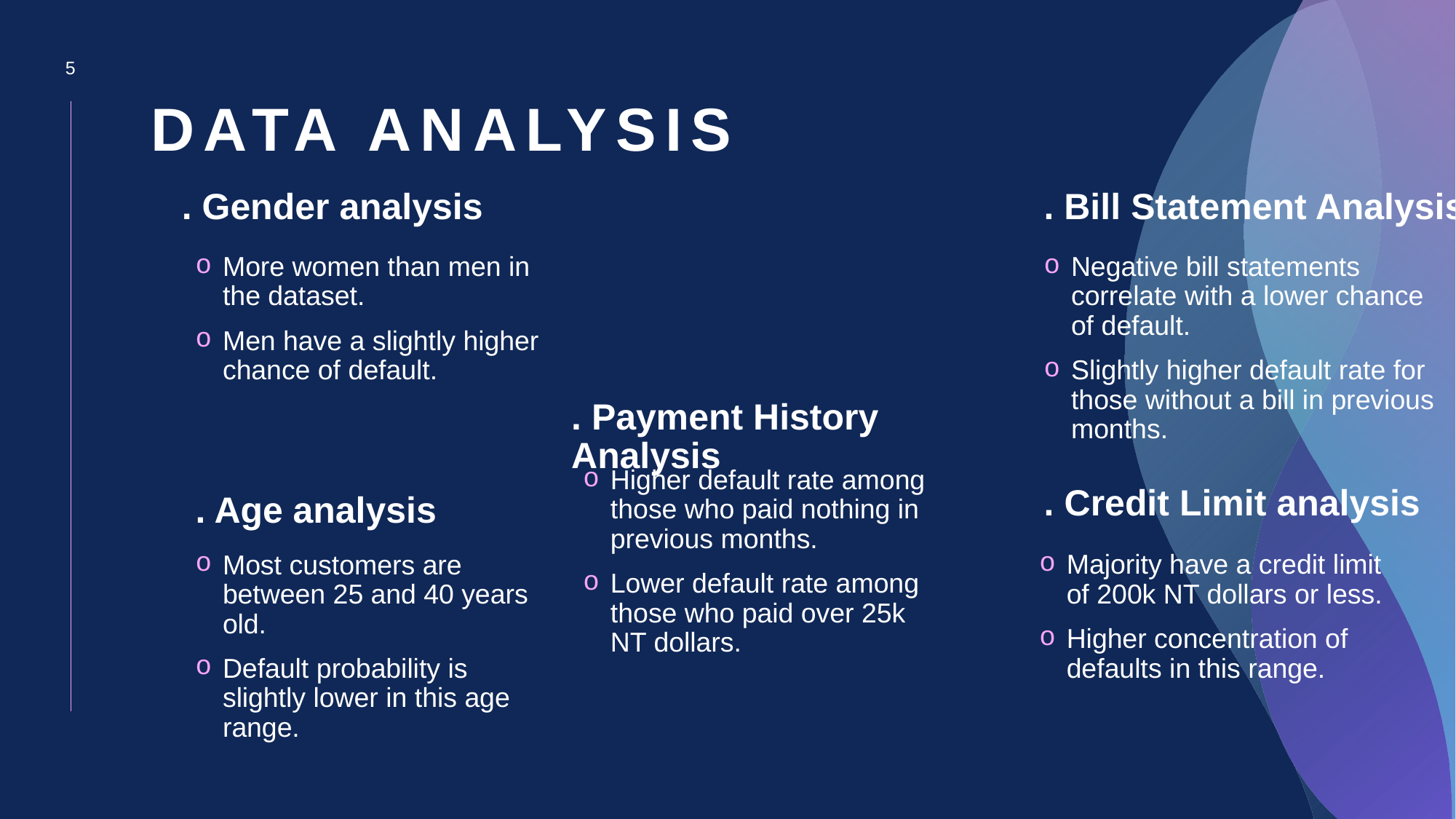

# Data analysis
5
. Gender analysis
. Bill Statement Analysis
More women than men in the dataset.
Men have a slightly higher chance of default.
Negative bill statements correlate with a lower chance of default.
Slightly higher default rate for those without a bill in previous months.
. Payment History Analysis
Higher default rate among those who paid nothing in previous months.
Lower default rate among those who paid over 25k NT dollars.
. Credit Limit analysis
. Age analysis
Majority have a credit limit of 200k NT dollars or less.
Higher concentration of defaults in this range.
Most customers are between 25 and 40 years old.
Default probability is slightly lower in this age range.